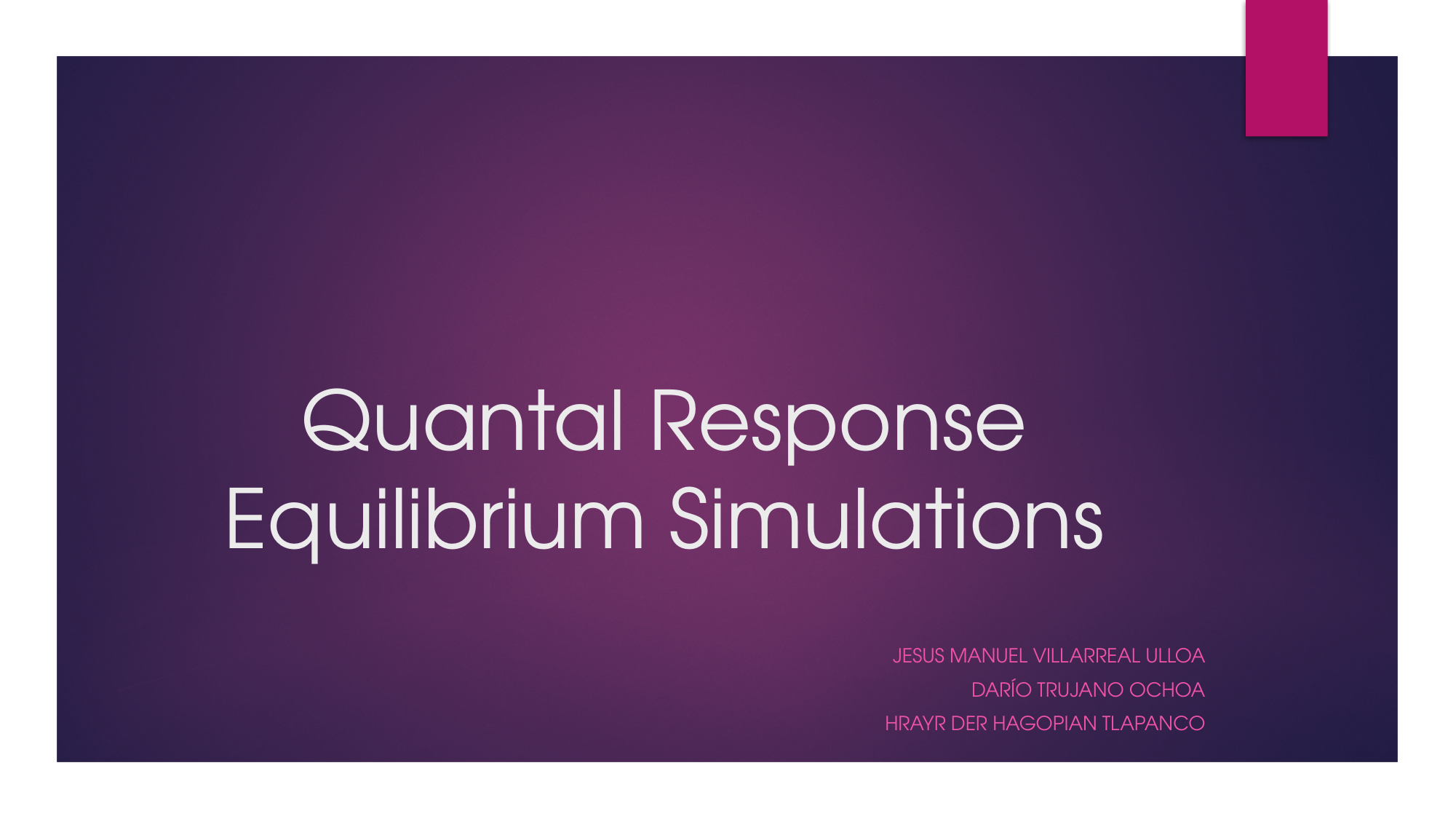

# Quantal Response Equilibrium Simulations
Jesus Manuel Villarreal Ulloa
Darío Trujano ochoa
Hrayr Der Hagopian Tlapanco